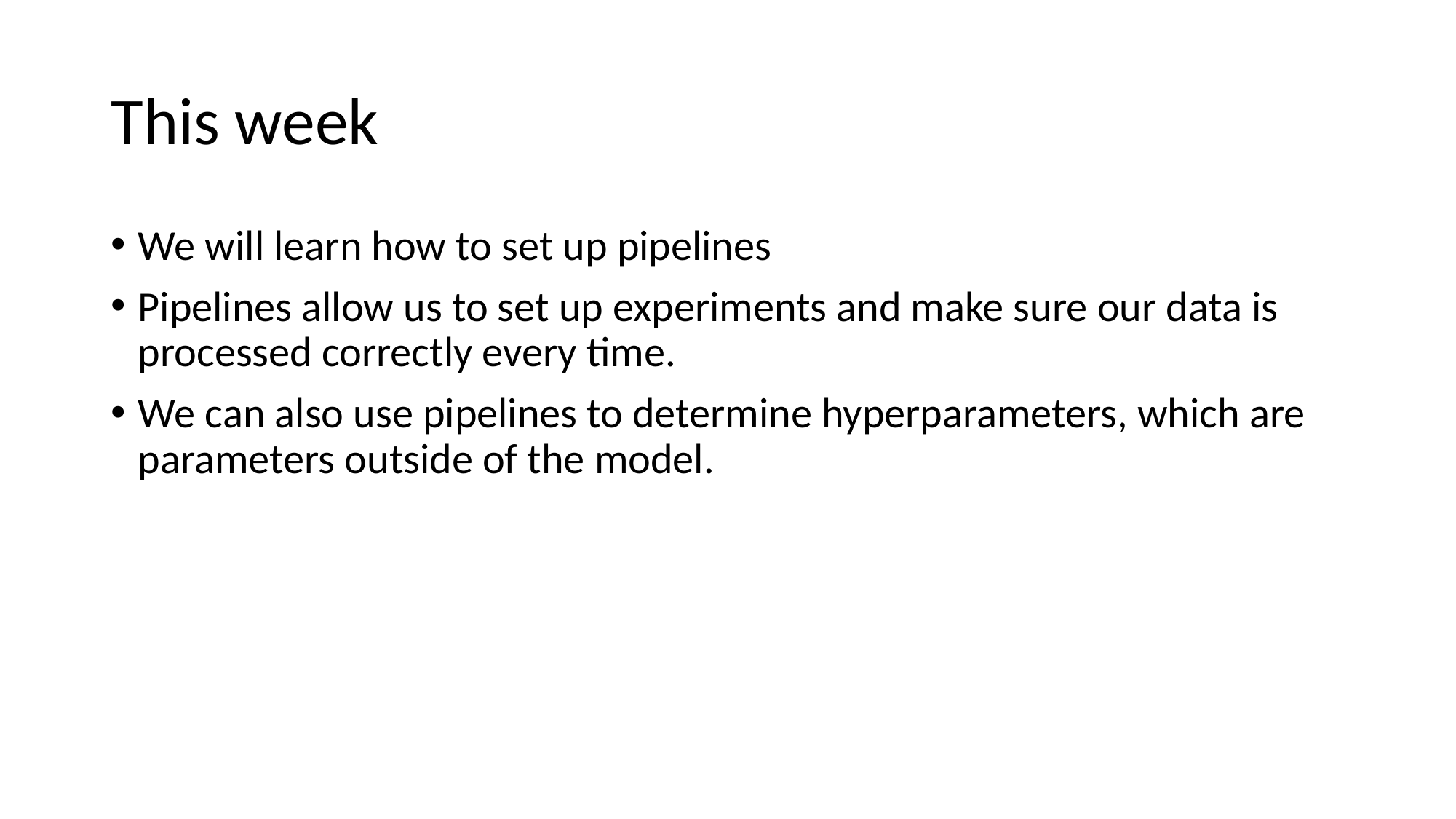

# This week
We will learn how to set up pipelines
Pipelines allow us to set up experiments and make sure our data is processed correctly every time.
We can also use pipelines to determine hyperparameters, which are parameters outside of the model.